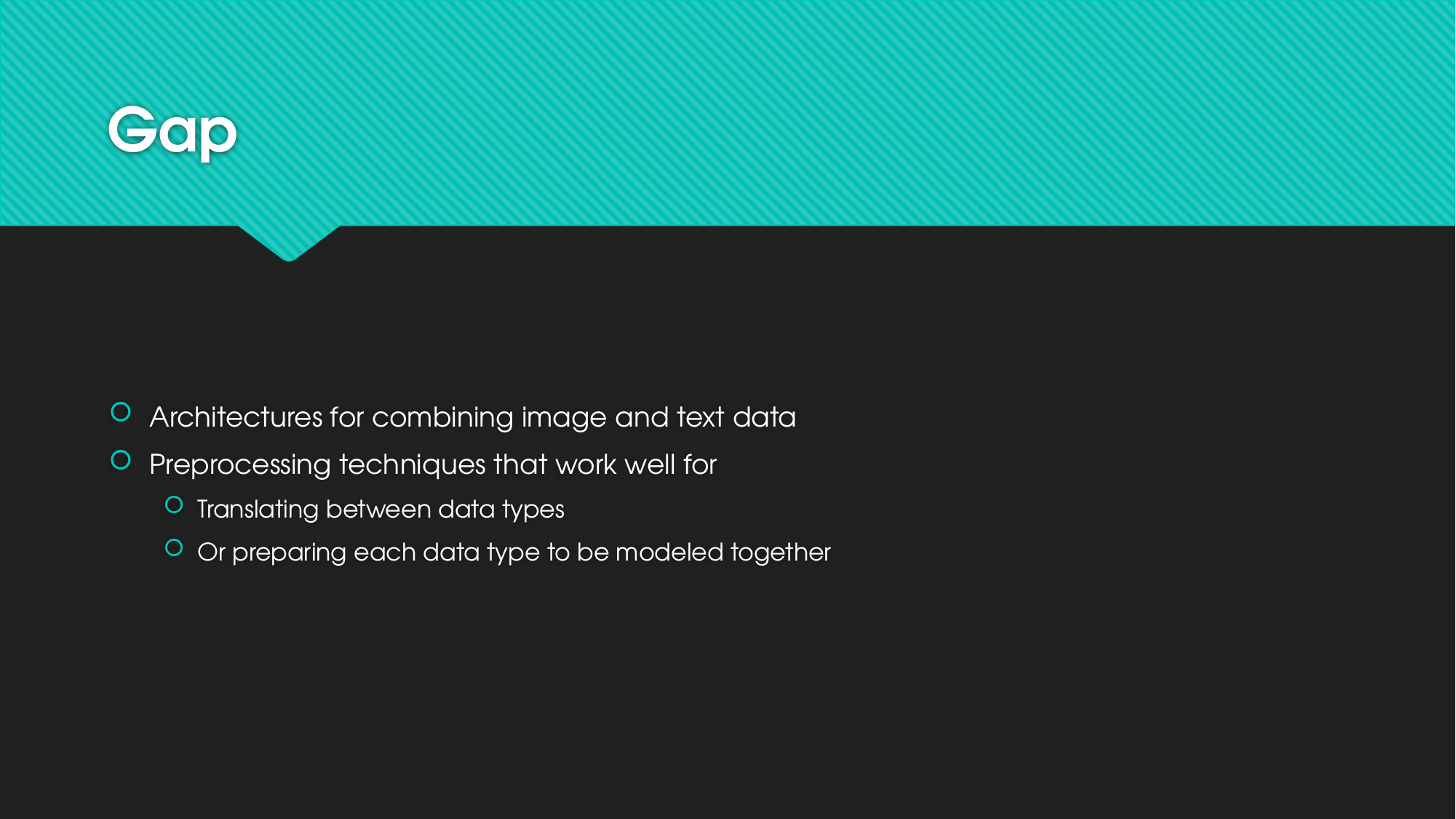

# Gap
Architectures for combining image and text data
Preprocessing techniques that work well for
Translating between data types
Or preparing each data type to be modeled together